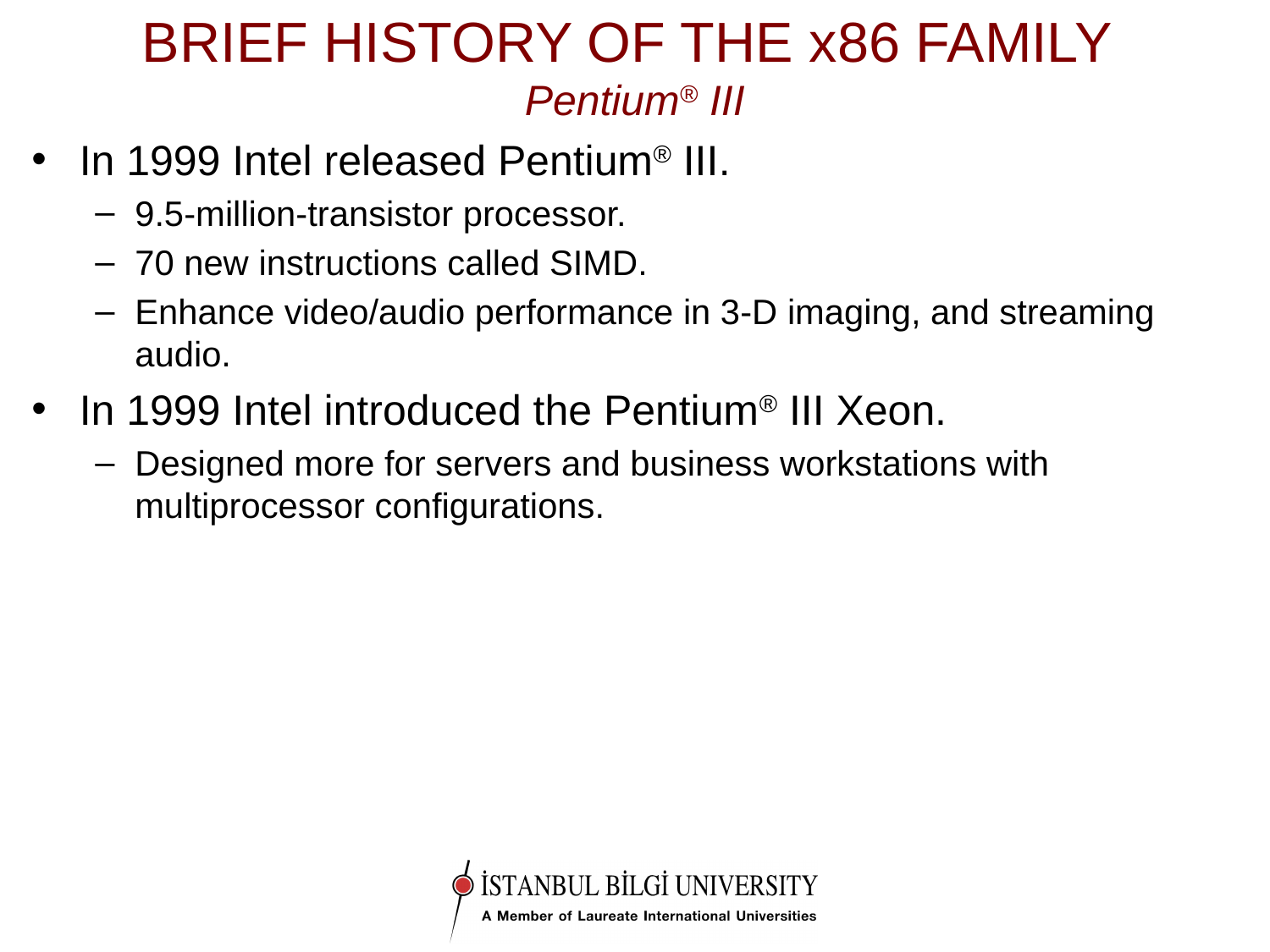

# BRIEF HISTORY OF THE x86 FAMILY Pentium® III
In 1999 Intel released Pentium® III.
9.5-million-transistor processor.
70 new instructions called SIMD.
Enhance video/audio performance in 3-D imaging, and streaming audio.
In 1999 Intel introduced the Pentium® III Xeon.
Designed more for servers and business workstations with multiprocessor configurations.